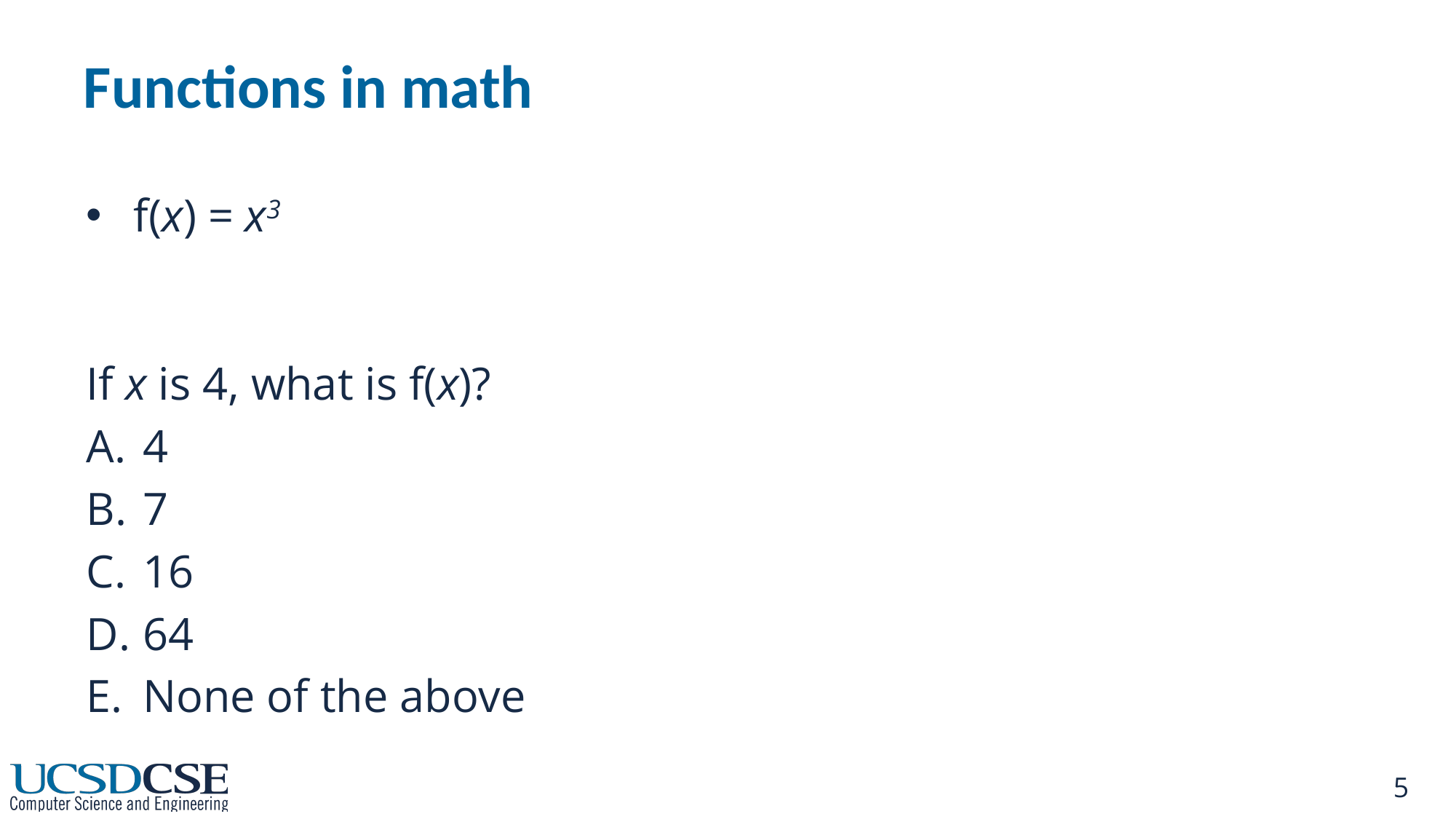

# Functions in math
f(x) = x3

If x is 4, what is f(x)?
4
7
16
64
None of the above